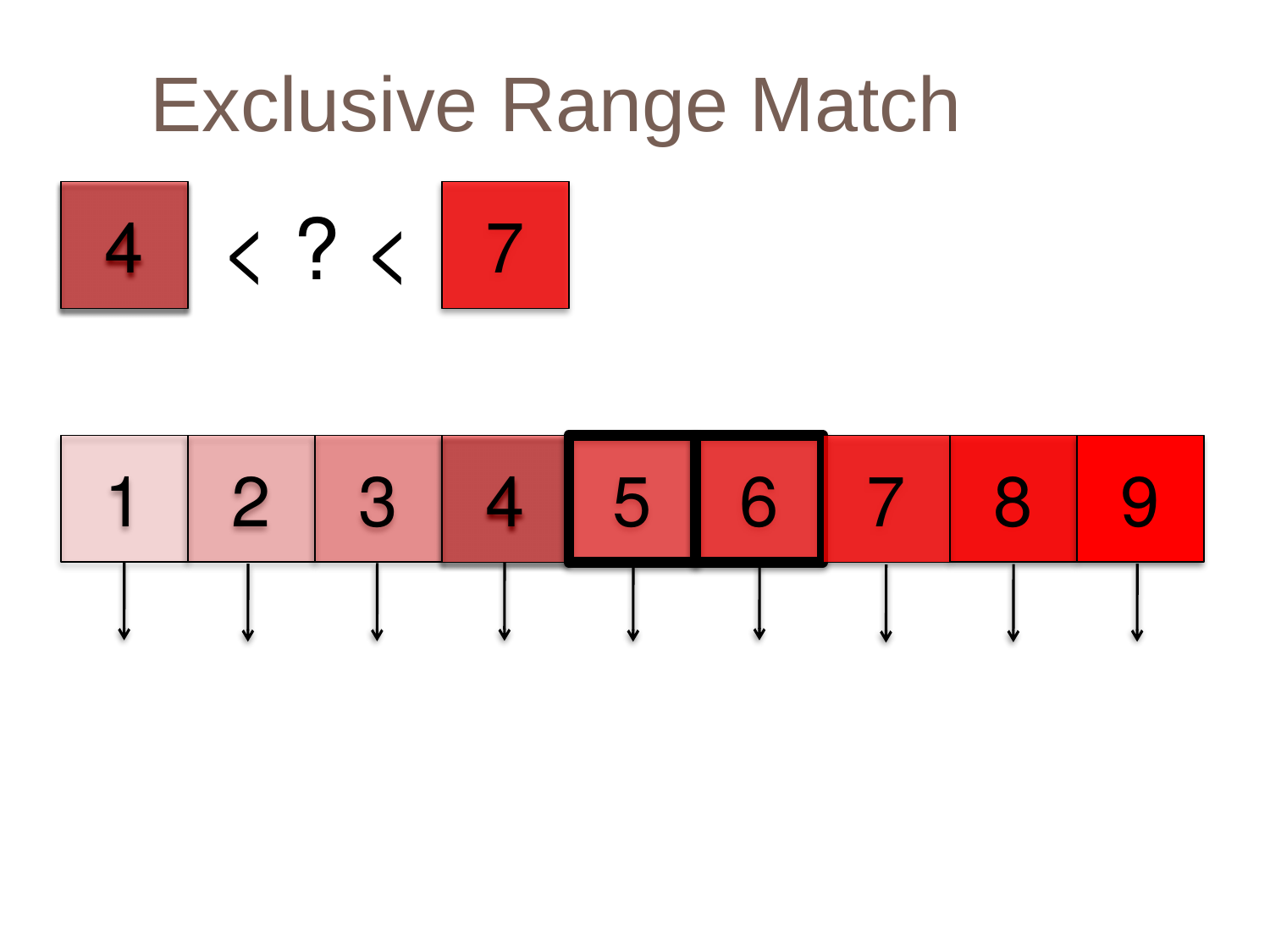

Exclusive Range Match
4
7
< ? <
1
2
3
4
5
6
7
8
9